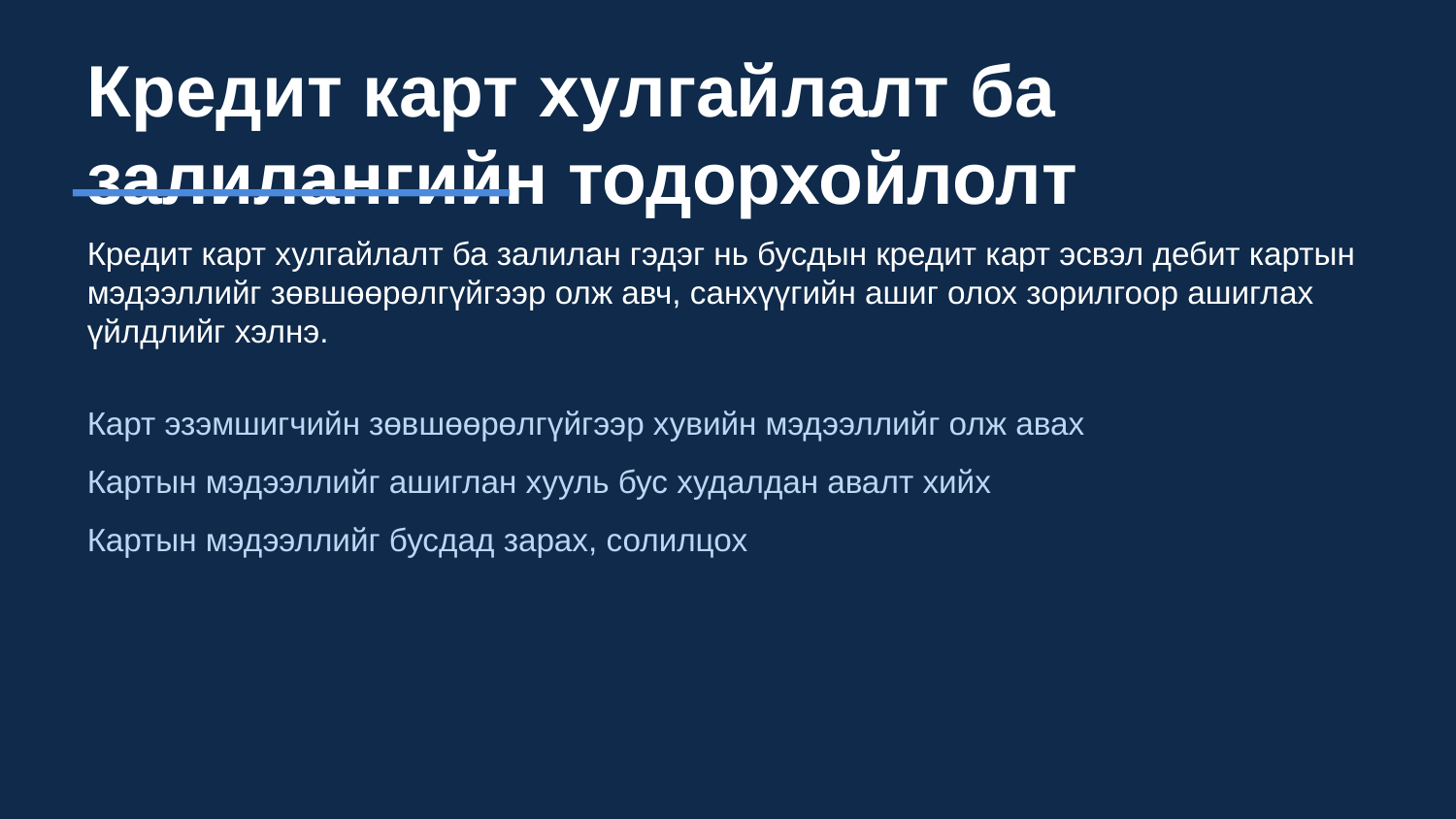

Кредит карт хулгайлалт ба залилангийн тодорхойлолт

Кредит карт хулгайлалт ба залилан гэдэг нь бусдын кредит карт эсвэл дебит картын мэдээллийг зөвшөөрөлгүйгээр олж авч, санхүүгийн ашиг олох зорилгоор ашиглах үйлдлийг хэлнэ.
Карт эзэмшигчийн зөвшөөрөлгүйгээр хувийн мэдээллийг олж авах
Картын мэдээллийг ашиглан хууль бус худалдан авалт хийх
Картын мэдээллийг бусдад зарах, солилцох
3/21